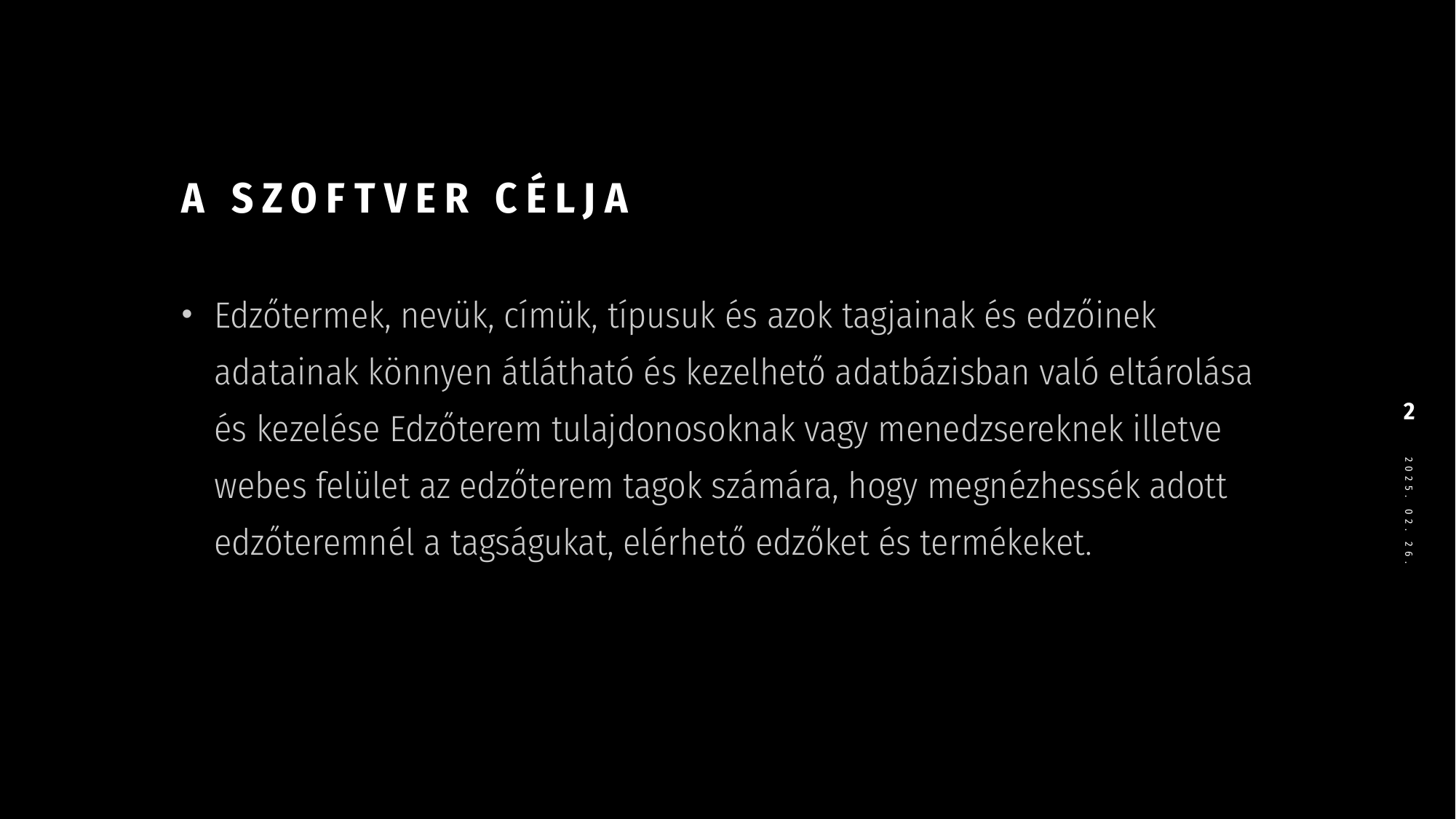

# A szoftver célja

Edzőtermek, nevük, címük, típusuk és azok tagjainak és edzőinek adatainak könnyen átlátható és kezelhető adatbázisban való eltárolása és kezelése Edzőterem tulajdonosoknak vagy menedzsereknek illetve webes felület az edzőterem tagok számára, hogy megnézhessék adott edzőteremnél a tagságukat, elérhető edzőket és termékeket.

2
2025. 02. 26.